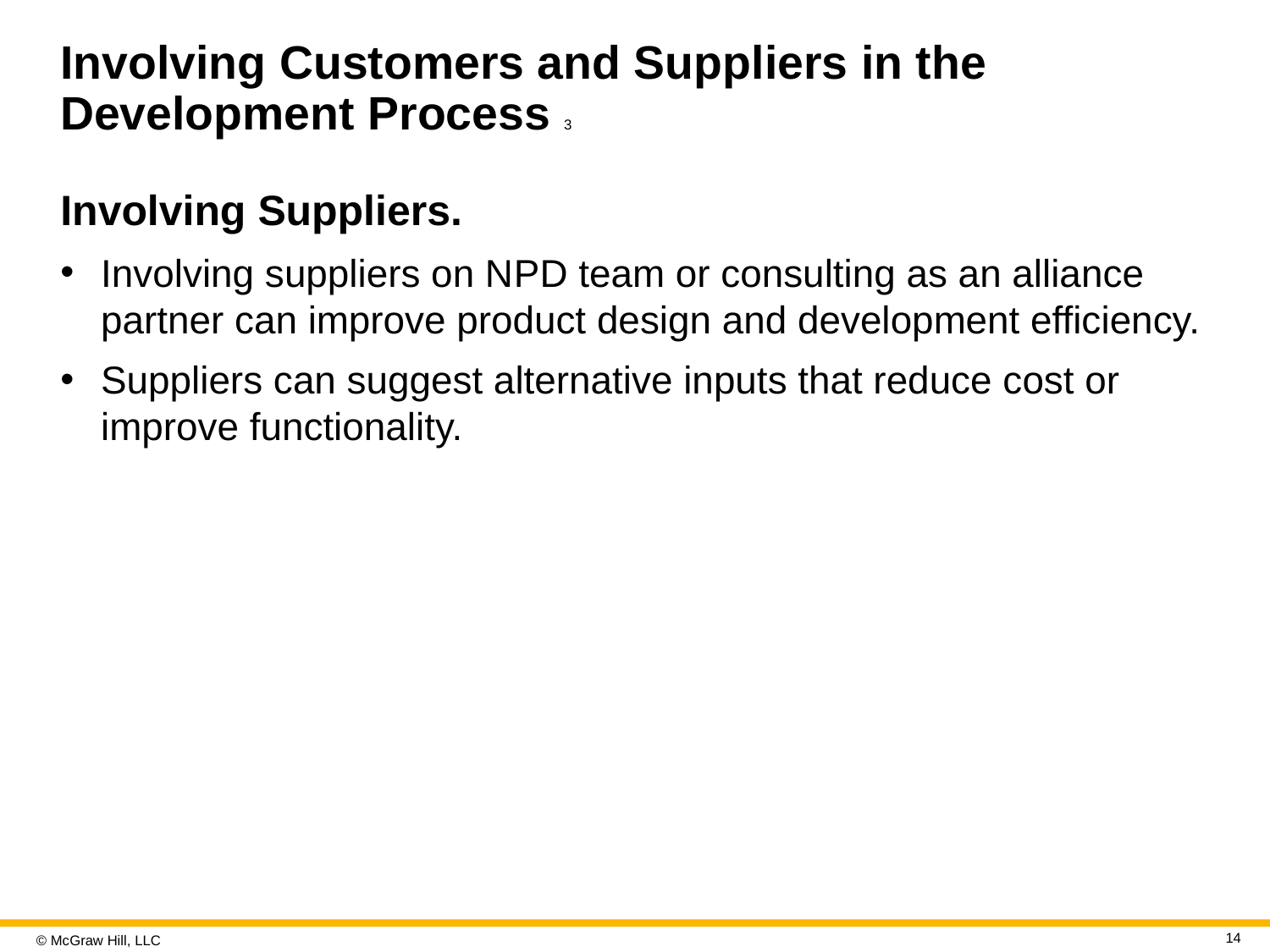

# Involving Customers and Suppliers in the Development Process 3
Involving Suppliers.
Involving suppliers on N P D team or consulting as an alliance partner can improve product design and development efficiency.
Suppliers can suggest alternative inputs that reduce cost or improve functionality.
14